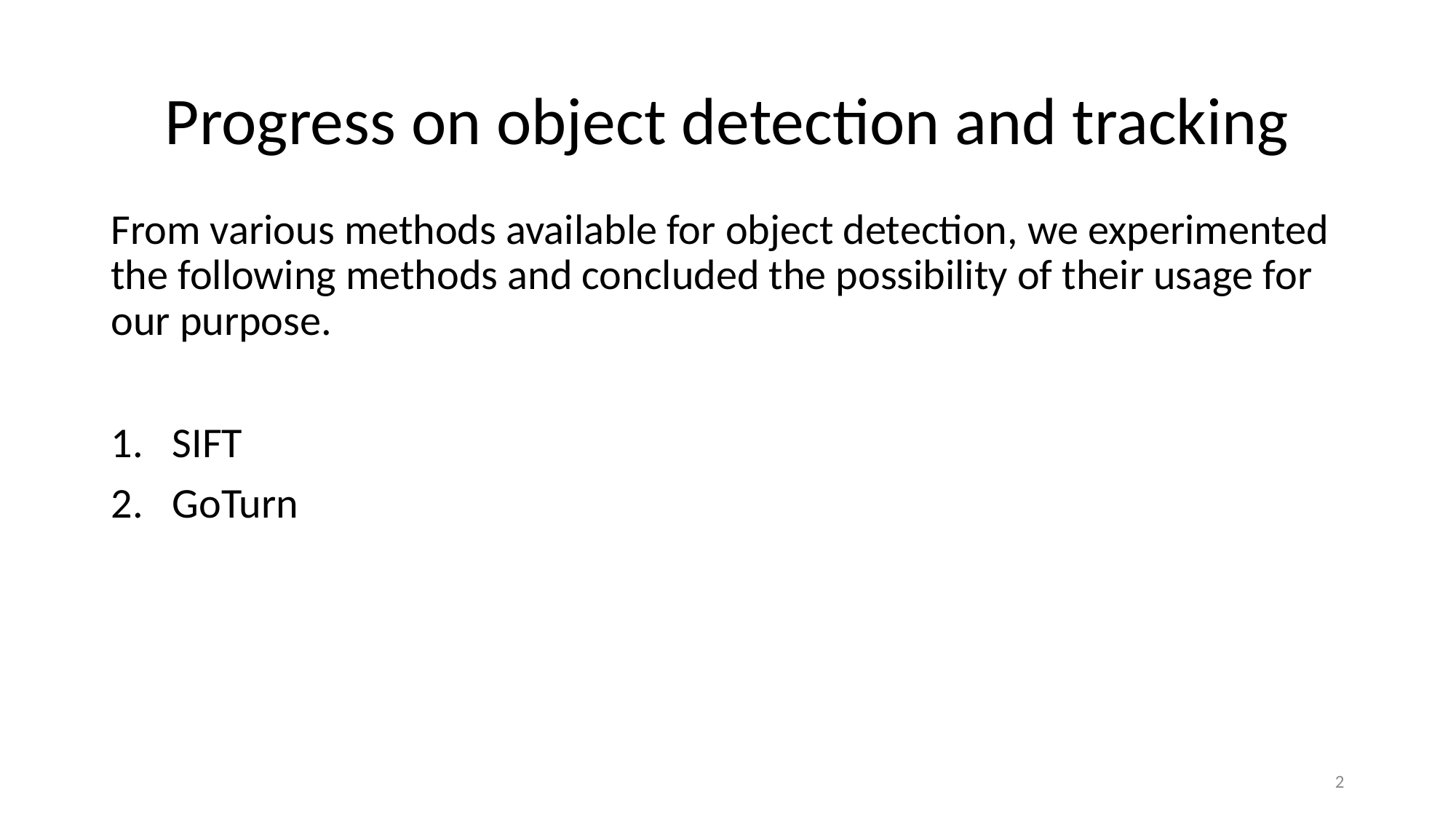

# Progress on object detection and tracking
From various methods available for object detection, we experimented the following methods and concluded the possibility of their usage for our purpose.

SIFT
GoTurn

2